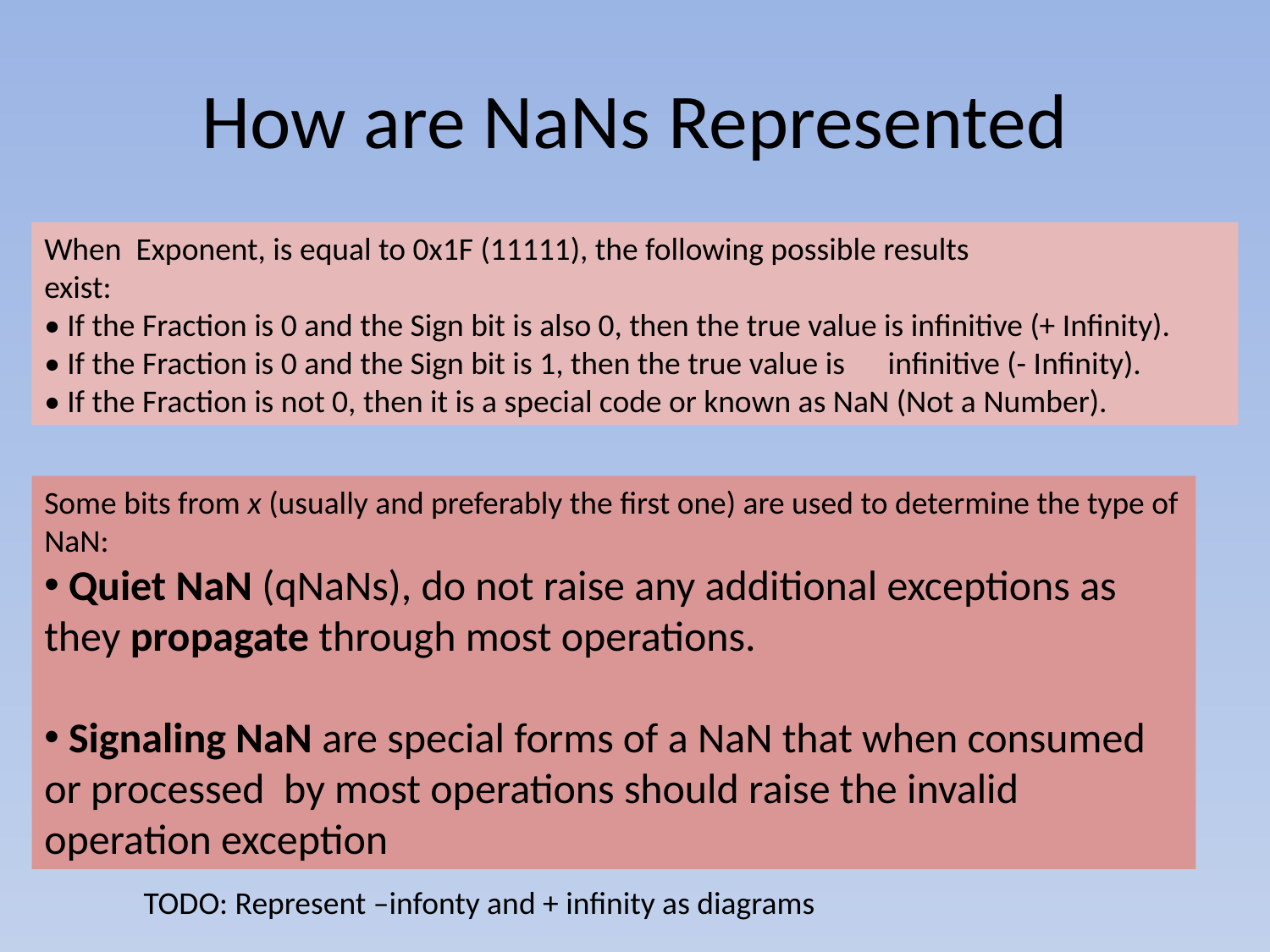

# How are NaNs Represented
When  Exponent, is equal to 0x1F (11111), the following possible results
exist:
• If the Fraction is 0 and the Sign bit is also 0, then the true value is infinitive (+ Infinity).
• If the Fraction is 0 and the Sign bit is 1, then the true value is      infinitive (- Infinity).
• If the Fraction is not 0, then it is a special code or known as NaN (Not a Number).
Some bits from x (usually and preferably the first one) are used to determine the type of NaN:
 Quiet NaN (qNaNs), do not raise any additional exceptions as they propagate through most operations.

 Signaling NaN are special forms of a NaN that when consumed or processed  by most operations should raise the invalid operation exception
TODO: Represent –infonty and + infinity as diagrams